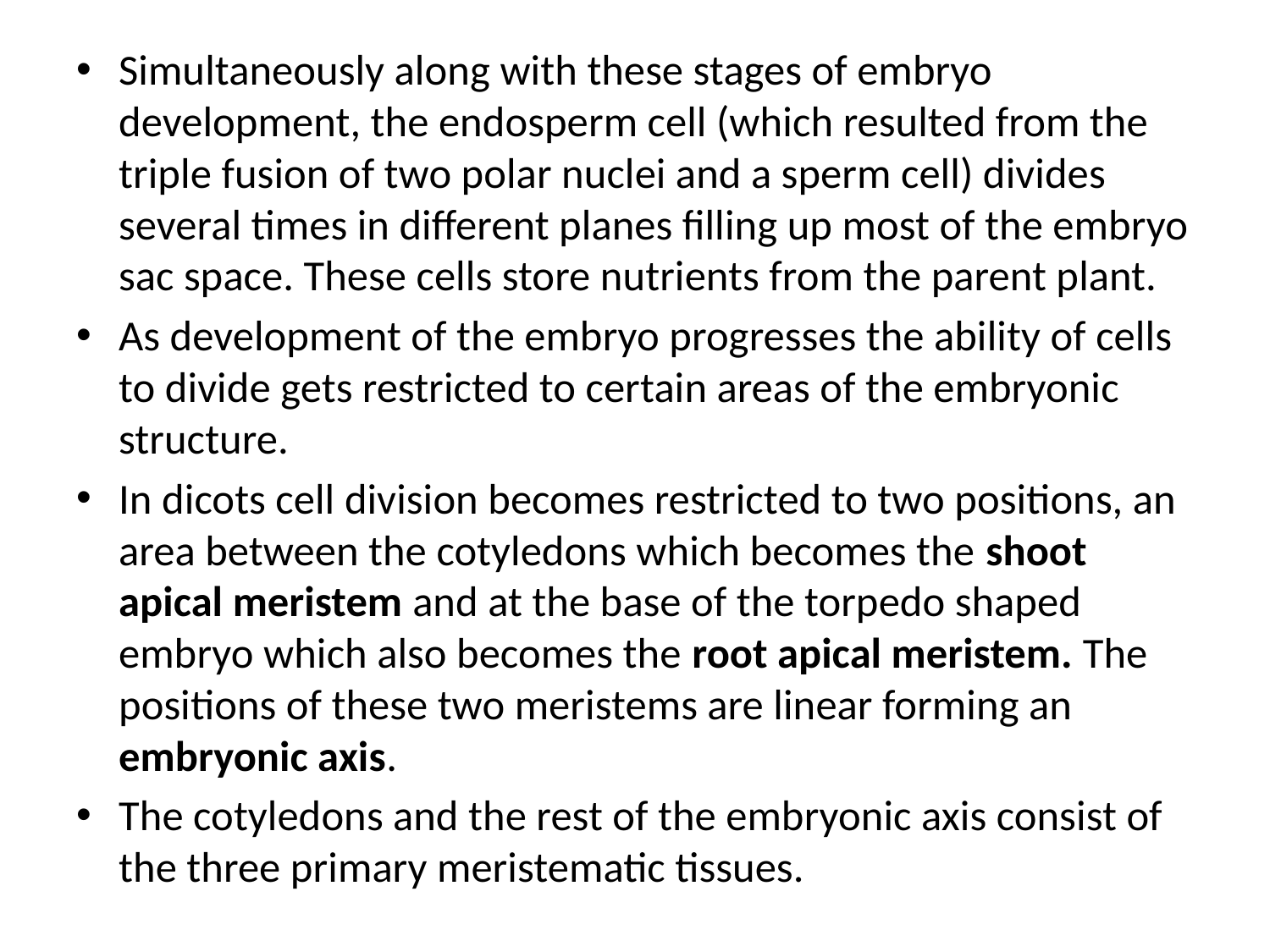

Simultaneously along with these stages of embryo development, the endosperm cell (which resulted from the triple fusion of two polar nuclei and a sperm cell) divides several times in different planes filling up most of the embryo sac space. These cells store nutrients from the parent plant.
As development of the embryo progresses the ability of cells to divide gets restricted to certain areas of the embryonic structure.
In dicots cell division becomes restricted to two positions, an area between the cotyledons which becomes the shoot apical meristem and at the base of the torpedo shaped embryo which also becomes the root apical meristem. The positions of these two meristems are linear forming an embryonic axis.
The cotyledons and the rest of the embryonic axis consist of the three primary meristematic tissues.